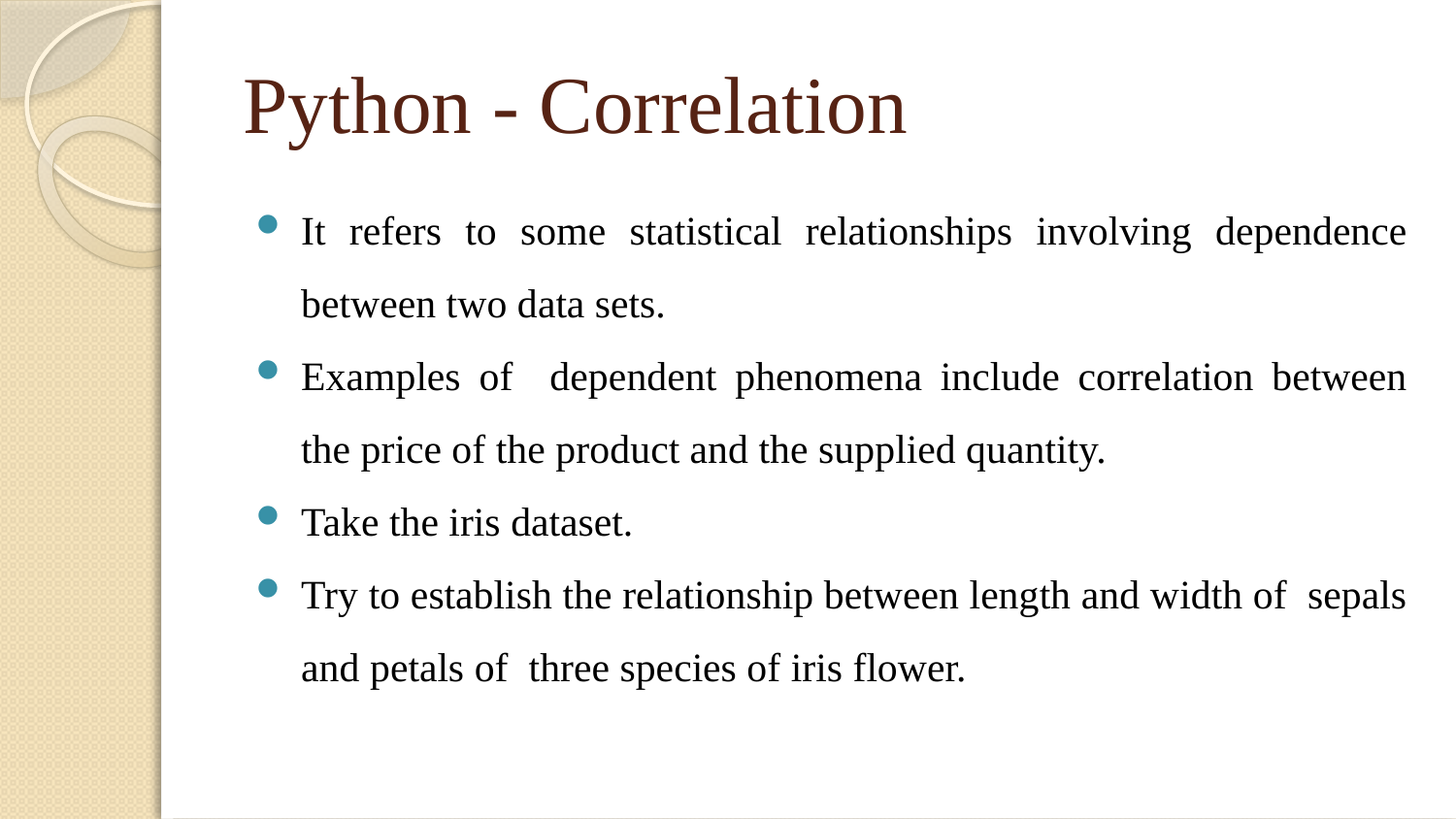

# Python - Correlation
It refers to some statistical relationships involving dependence between two data sets.
Examples of  dependent phenomena include correlation between the price of the product and the supplied quantity.
Take the iris dataset.
Try to establish the relationship between length and width of  sepals and petals of  three species of iris flower.